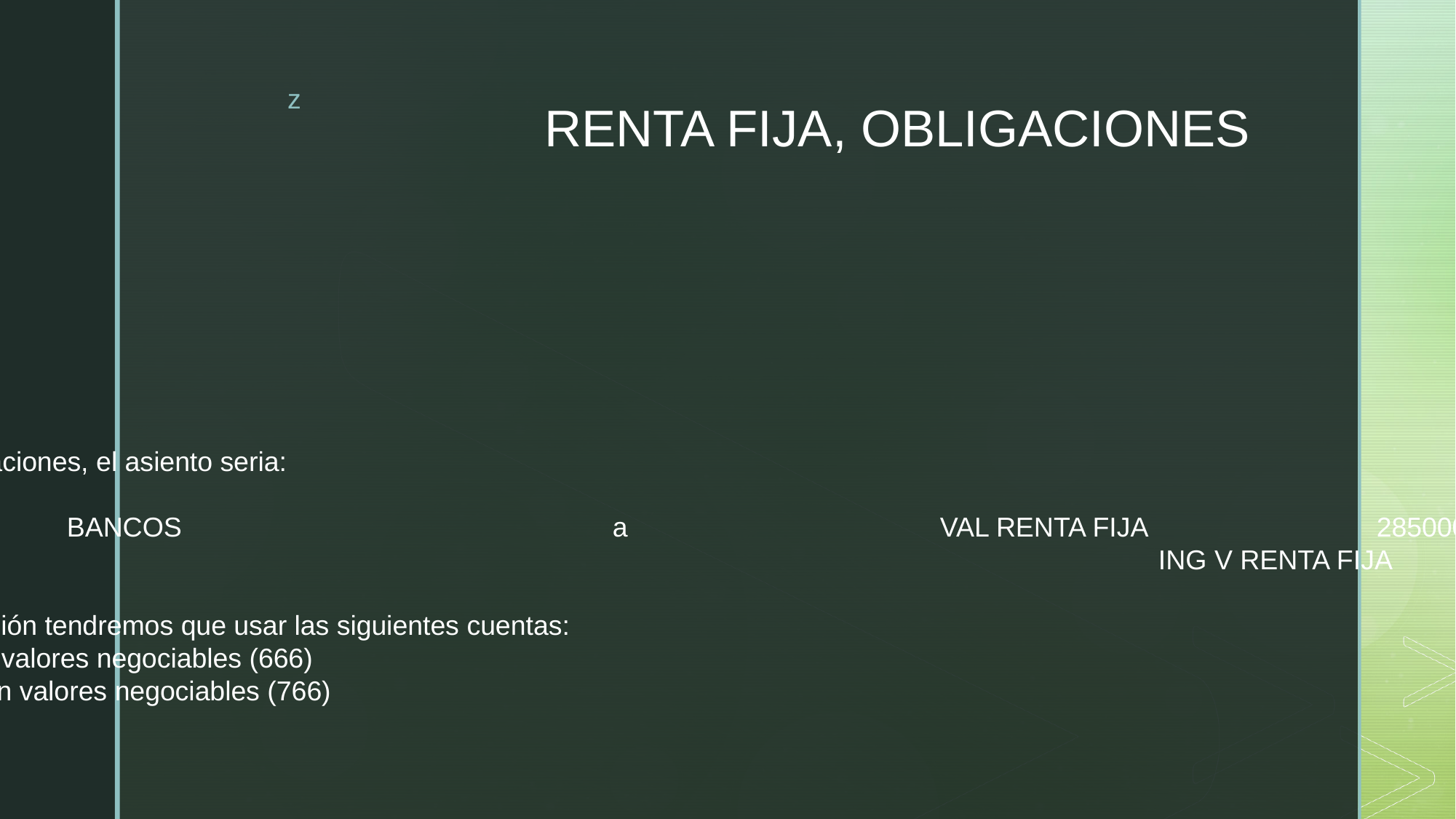

# RENTA FIJA, OBLIGACIONES
Si devuelve las obligaciones, el asiento seria:

	30000000	BANCOS				a			VAL RENTA FIJA			28500000
													ING V RENTA FIJA		  1500000

Al vender una obligación tendremos que usar las siguientes cuentas:
	Perdidas en valores negociables (666)
	Beneficios en valores negociables (766)